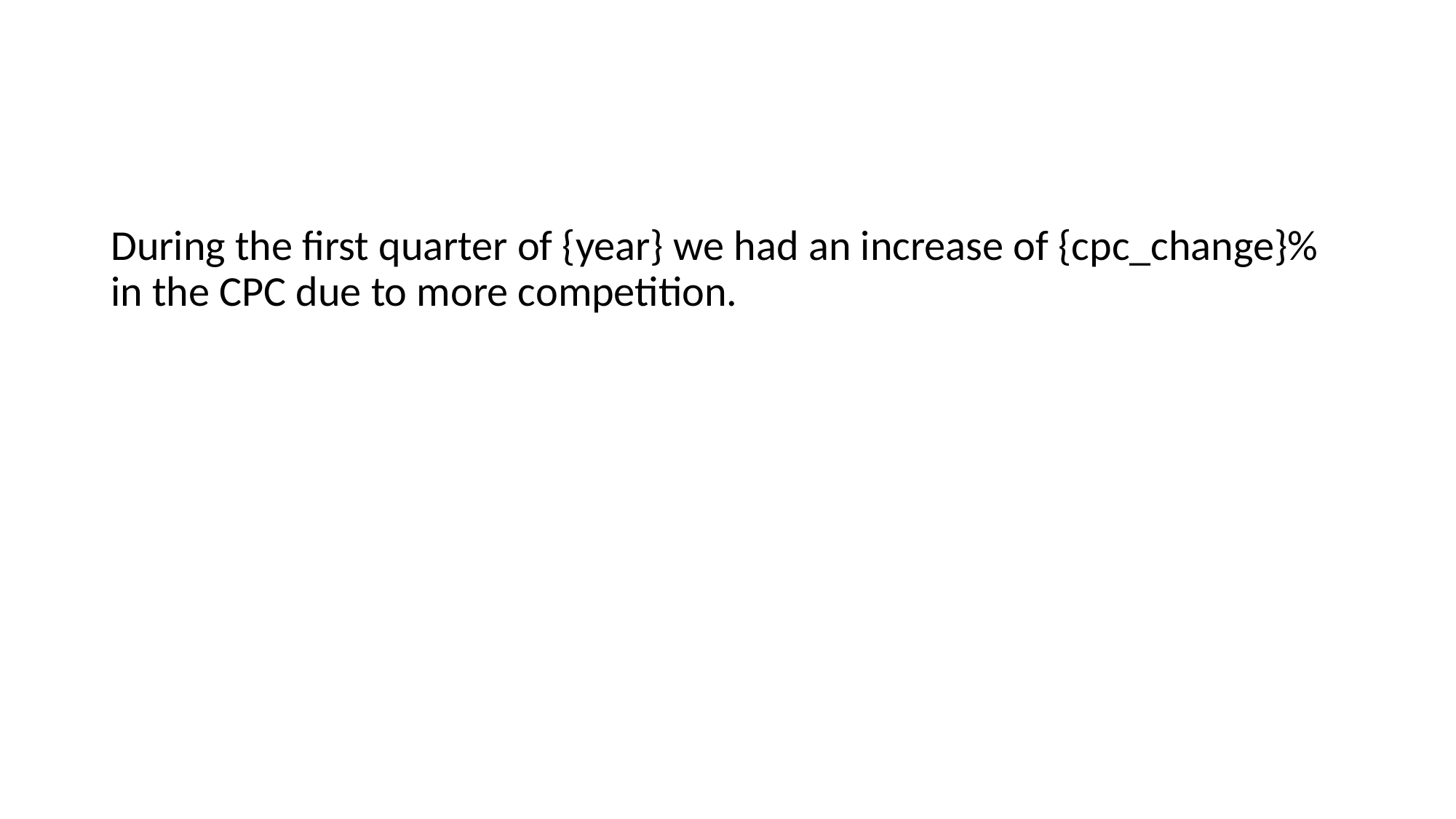

#
During the first quarter of {year} we had an increase of {cpc_change}% in the CPC due to more competition.